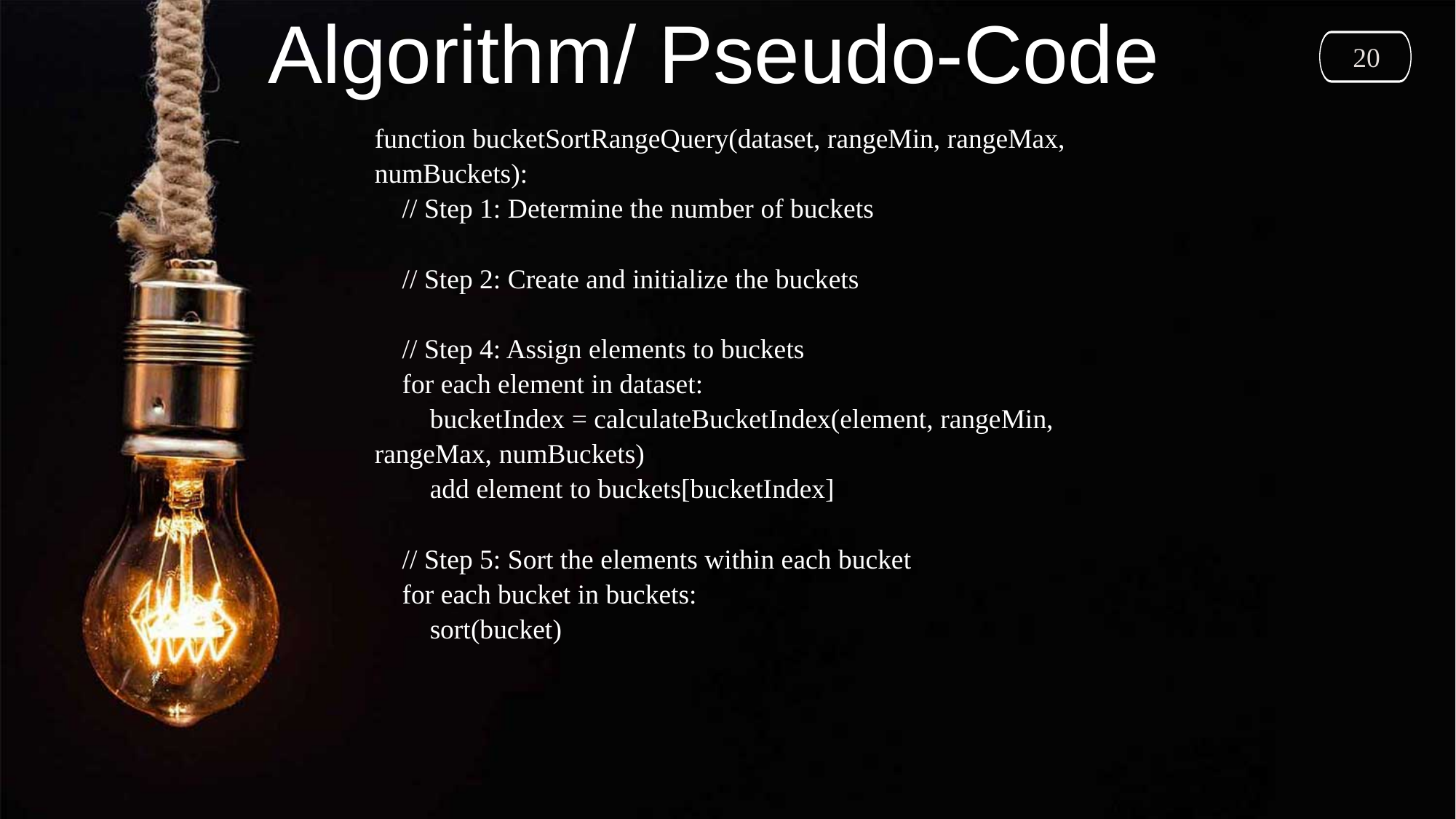

Algorithm/ Pseudo-Code
   20
function bucketSortRangeQuery(dataset, rangeMin, rangeMax, numBuckets):
    // Step 1: Determine the number of buckets

    // Step 2: Create and initialize the buckets

    // Step 4: Assign elements to buckets
    for each element in dataset:
        bucketIndex = calculateBucketIndex(element, rangeMin, rangeMax, numBuckets)
        add element to buckets[bucketIndex]

    // Step 5: Sort the elements within each bucket
    for each bucket in buckets:
        sort(bucket)